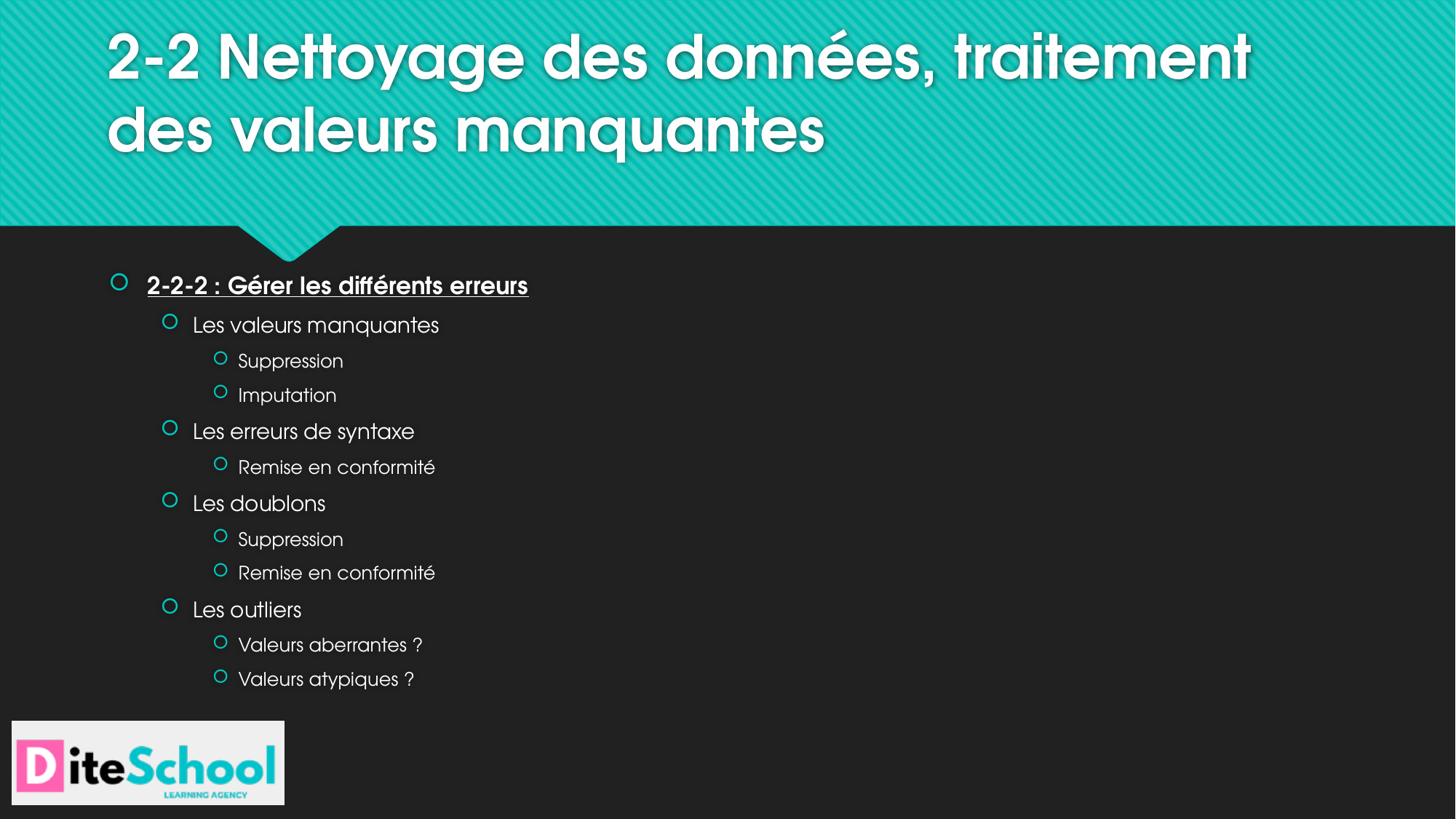

# 2-2 Nettoyage des données, traitement des valeurs manquantes
2-2-2 : Gérer les différents erreurs
Les valeurs manquantes
Suppression
Imputation
Les erreurs de syntaxe
Remise en conformité
Les doublons
Suppression
Remise en conformité
Les outliers
Valeurs aberrantes ?
Valeurs atypiques ?